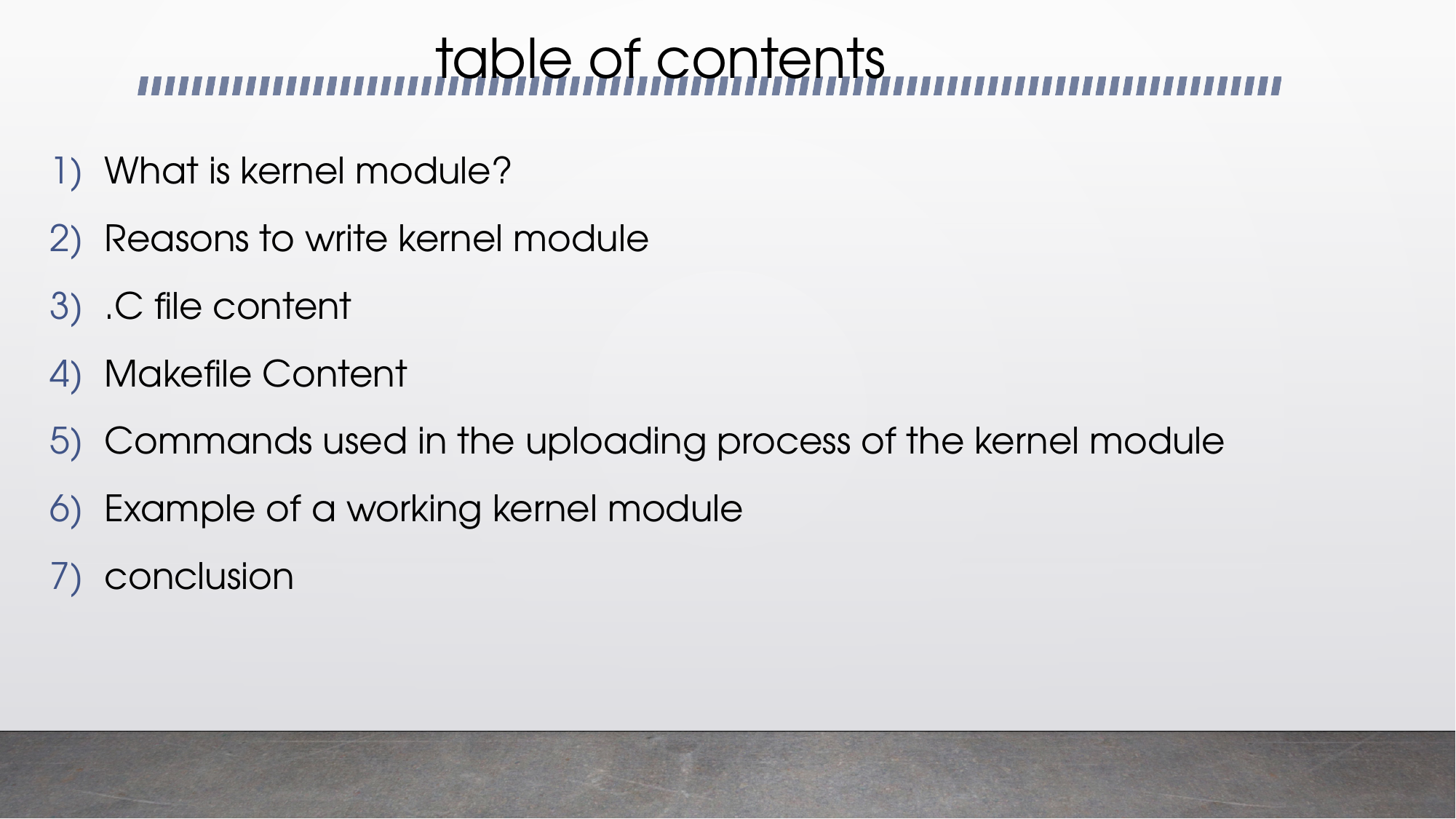

table of contents

What is kernel module?
Reasons to write kernel module
.C file content
Makefile Content
Commands used in the uploading process of the kernel module
Example of a working kernel module
conclusion